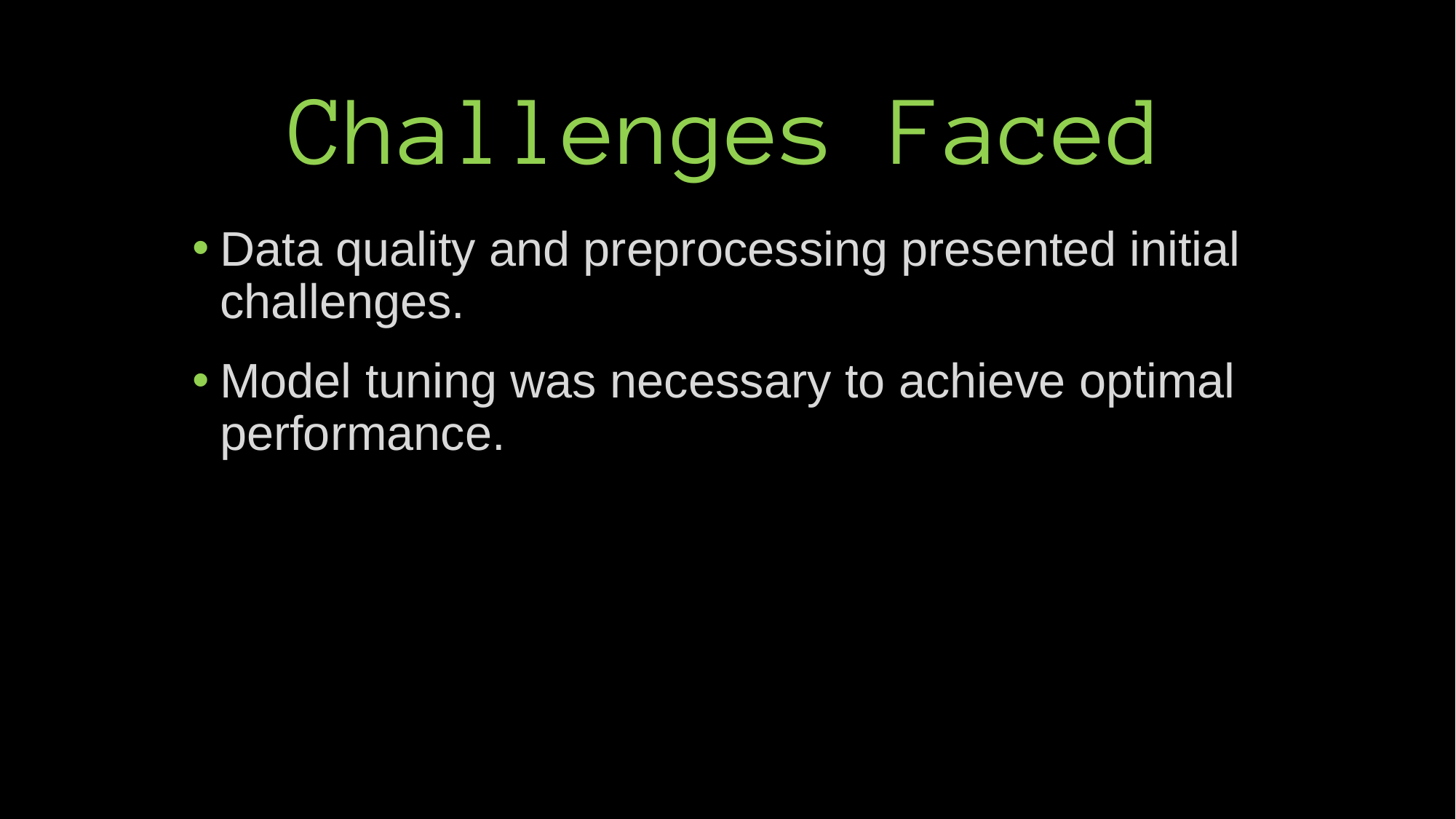

# Challenges Faced
Data quality and preprocessing presented initial challenges.
Model tuning was necessary to achieve optimal performance.